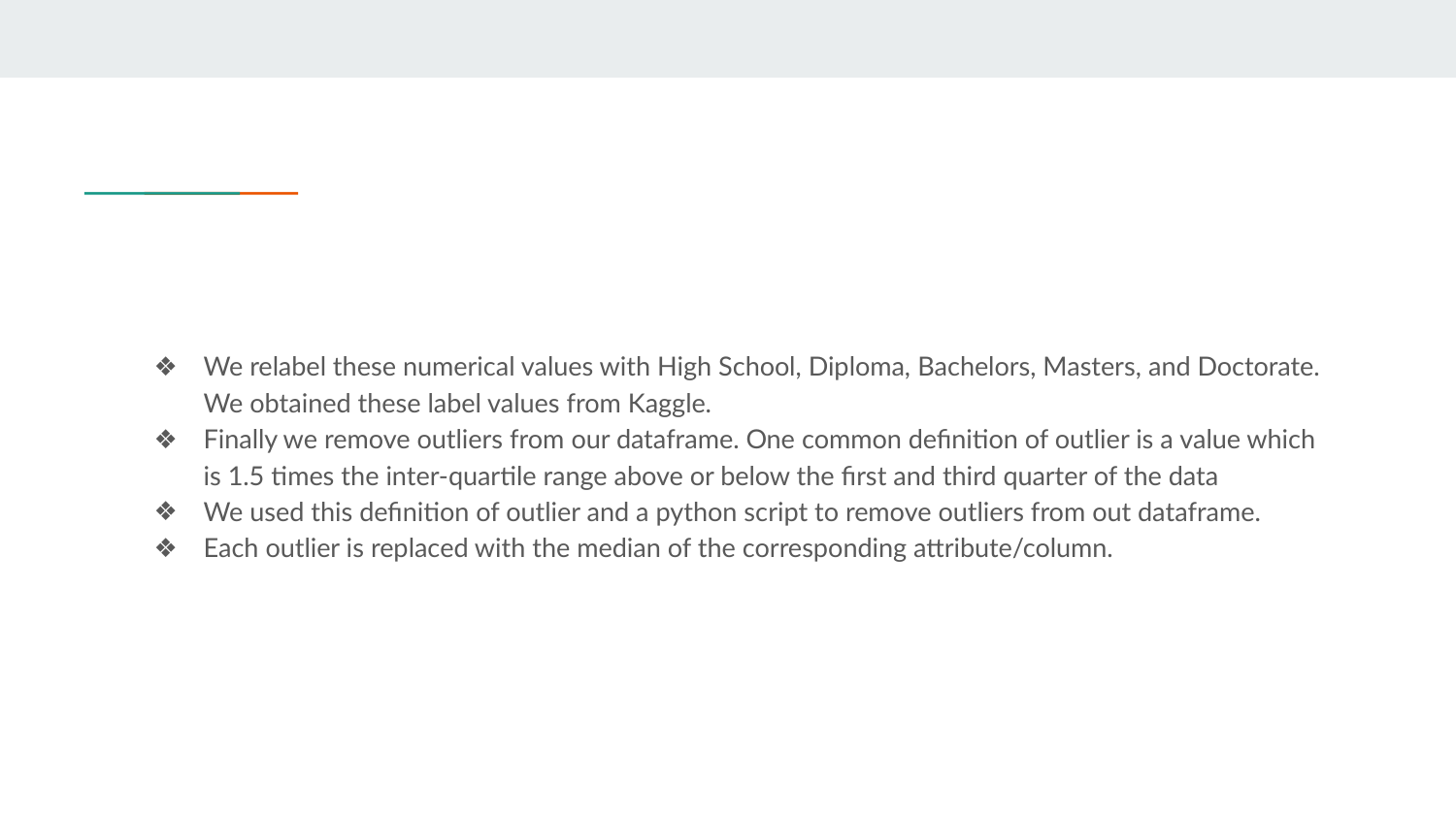

We relabel these numerical values with High School, Diploma, Bachelors, Masters, and Doctorate. We obtained these label values from Kaggle.
Finally we remove outliers from our dataframe. One common definition of outlier is a value which is 1.5 times the inter-quartile range above or below the first and third quarter of the data
We used this definition of outlier and a python script to remove outliers from out dataframe.
Each outlier is replaced with the median of the corresponding attribute/column.